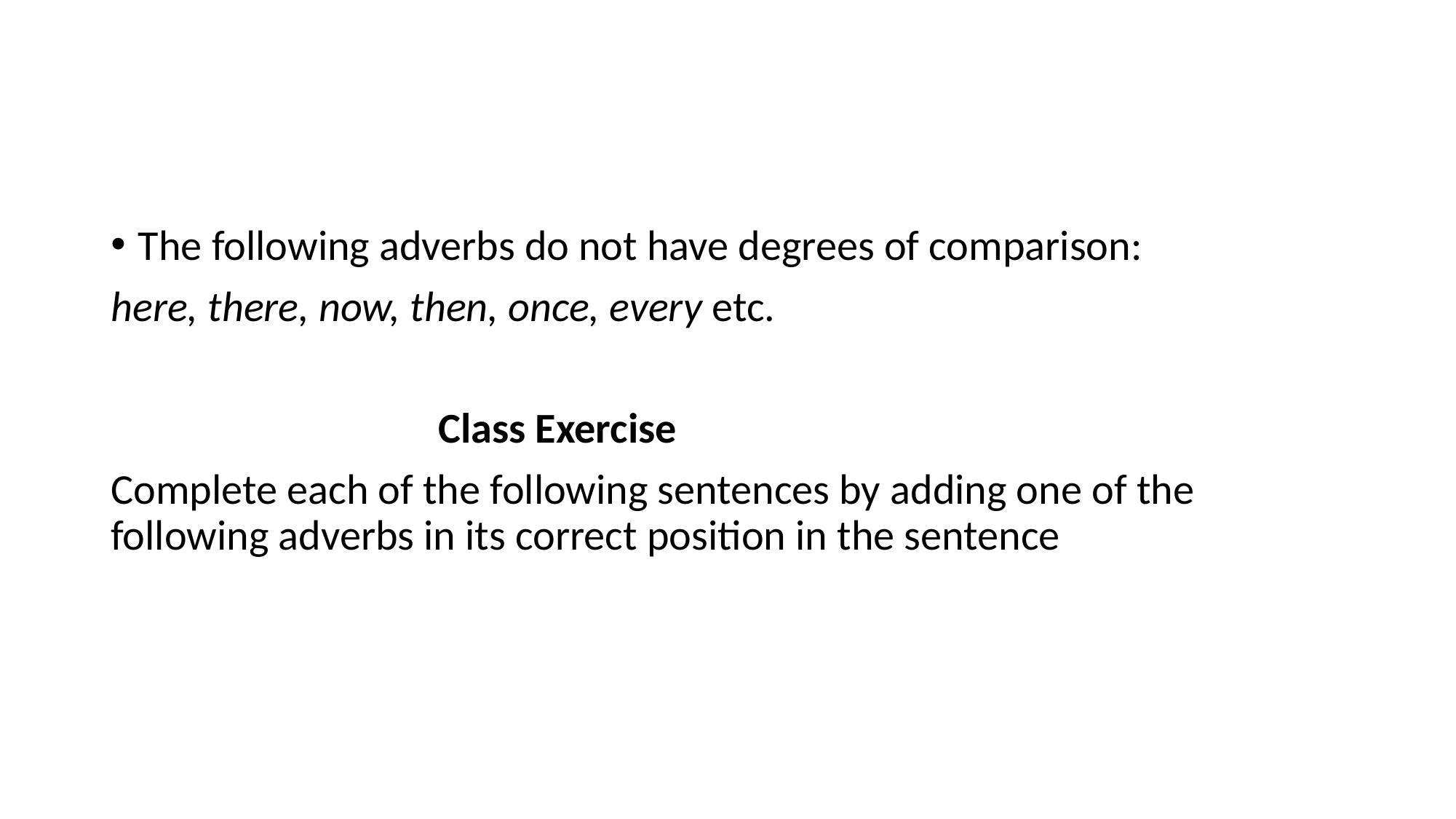

#
The following adverbs do not have degrees of comparison:
here, there, now, then, once, every etc.

			Class Exercise
Complete each of the following sentences by adding one of the following adverbs in its correct position in the sentence